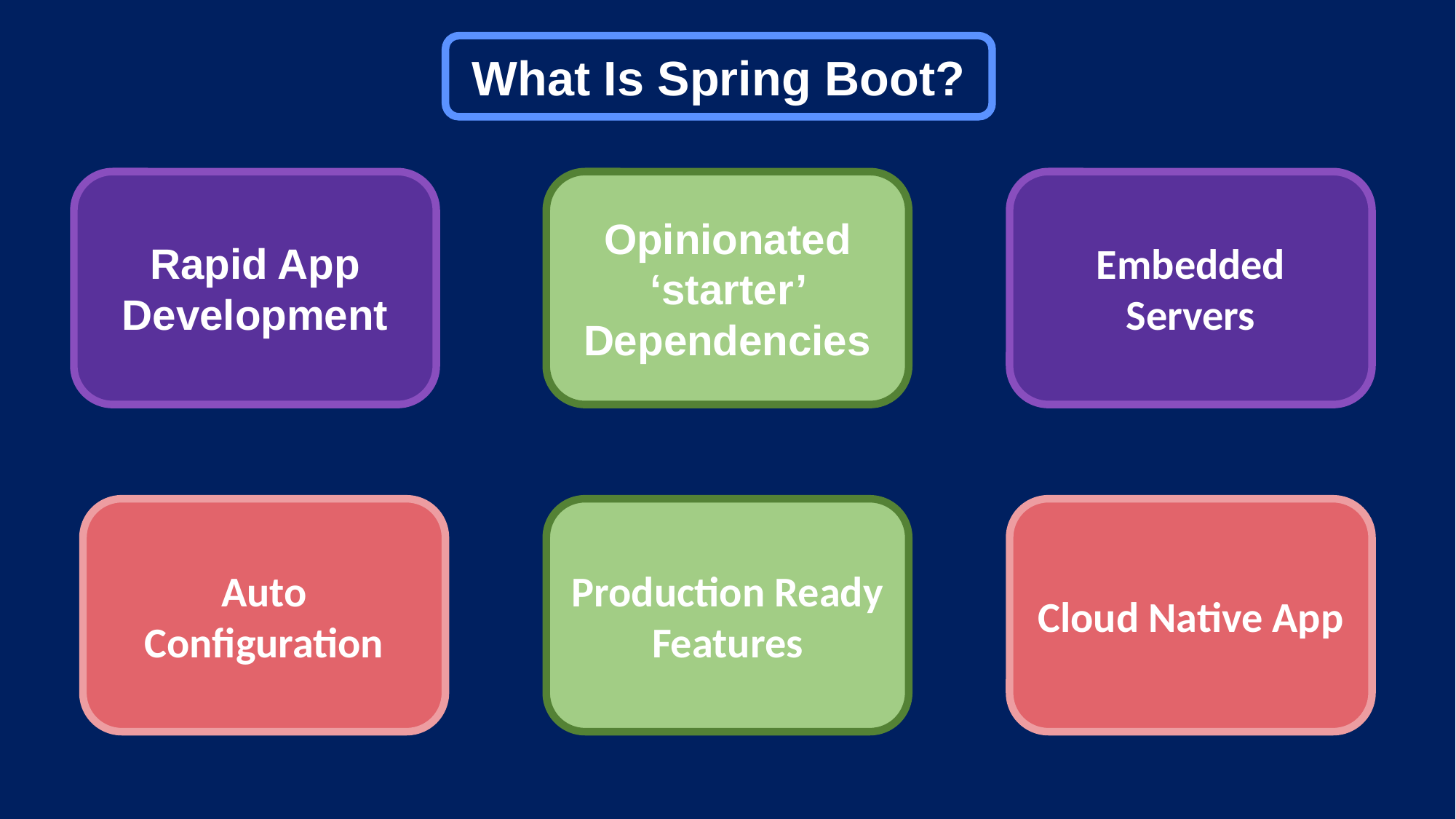

What Is Spring Boot?
Opinionated ‘starter’ Dependencies
Embedded Servers
Rapid App Development
Production Ready Features
Cloud Native App
Auto Configuration